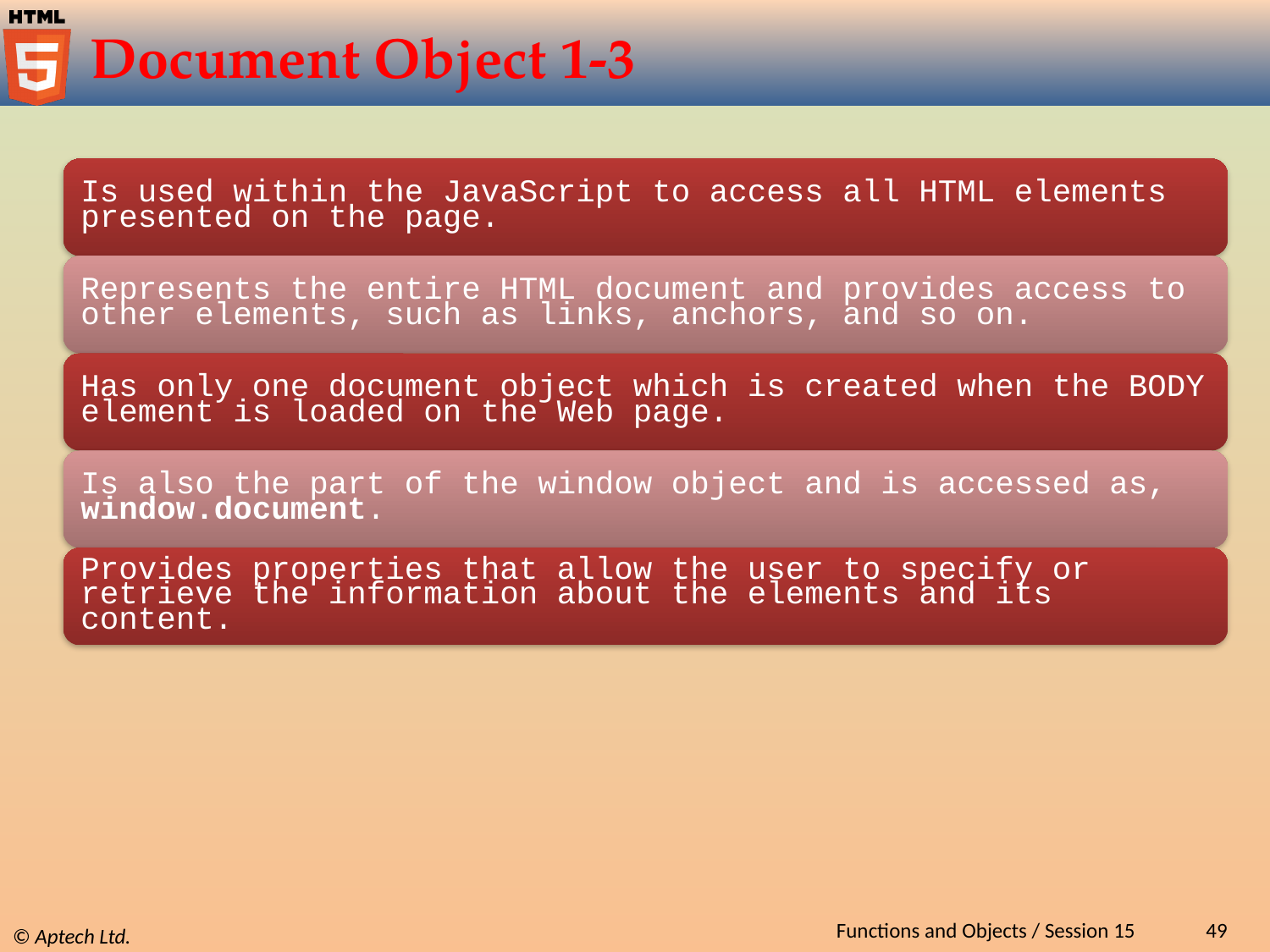

# Document Object 1-3
Is used within the JavaScript to access all HTML elements presented on the page.
Represents the entire HTML document and provides access to other elements, such as links, anchors, and so on.
Has only one document object which is created when the BODY element is loaded on the Web page.
Is also the part of the window object and is accessed as, window.document.
Provides properties that allow the user to specify or retrieve the information about the elements and its content.
Functions and Objects / Session 15
49